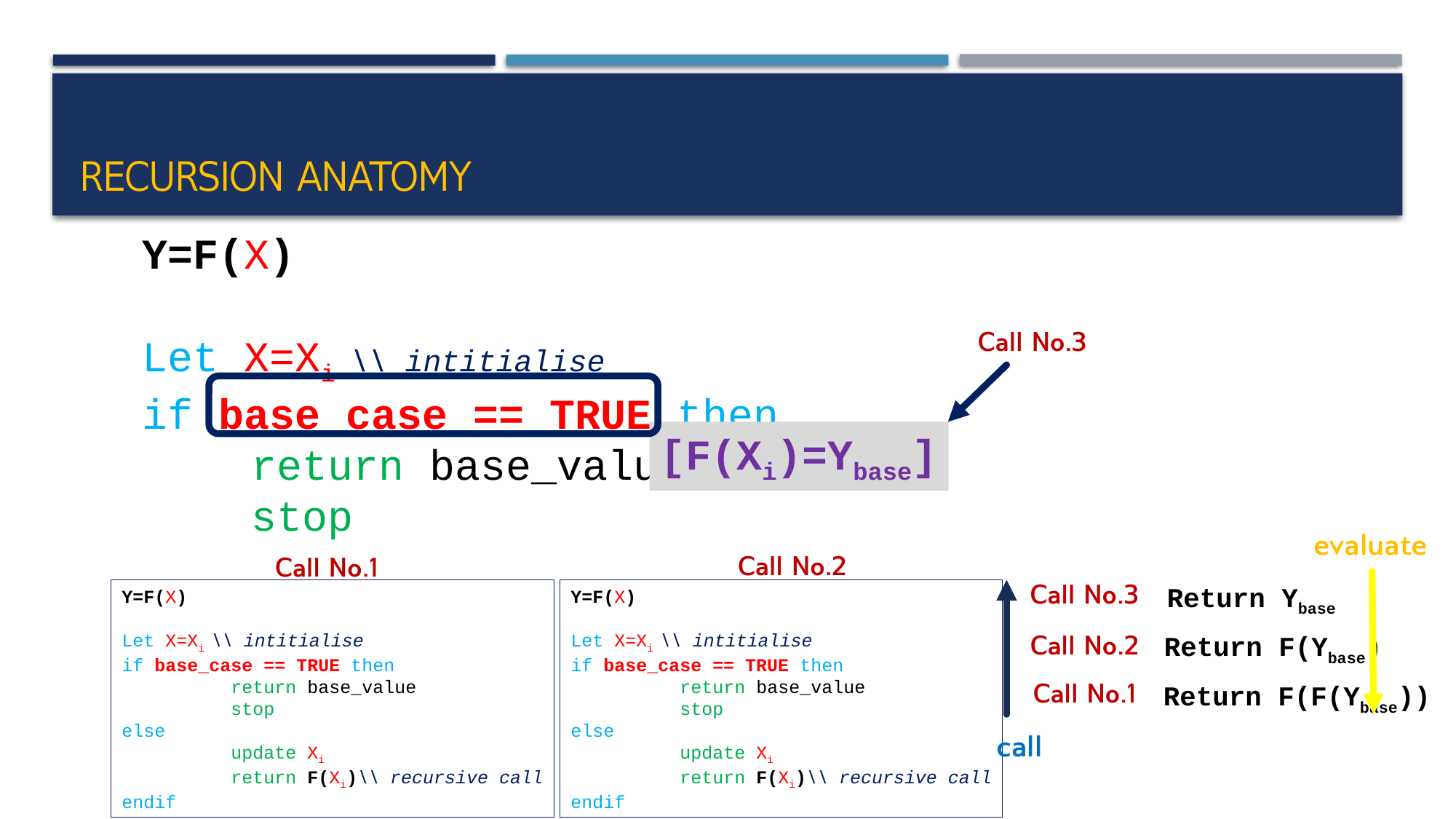

# Recursion anatomy
Y=F(X)

Let X=Xi \\ intitialise
if base_case == TRUE then
	return base_value
	stop
Call No.3

[F(Xi)=Ybase]
evaluate
Call No.2
Call No.1
Call No.3
Return Ybase
Y=F(X)

Let X=Xi \\ intitialise
if base_case == TRUE then
	return base_value
	stop
else
	update Xi
	return F(Xi)\\ recursive call
endif
Y=F(X)

Let X=Xi \\ intitialise
if base_case == TRUE then
	return base_value
	stop
else
	update Xi
	return F(Xi)\\ recursive call
endif
Call No.2
Return F(Ybase)
Call No.1
Return F(F(Ybase))
call